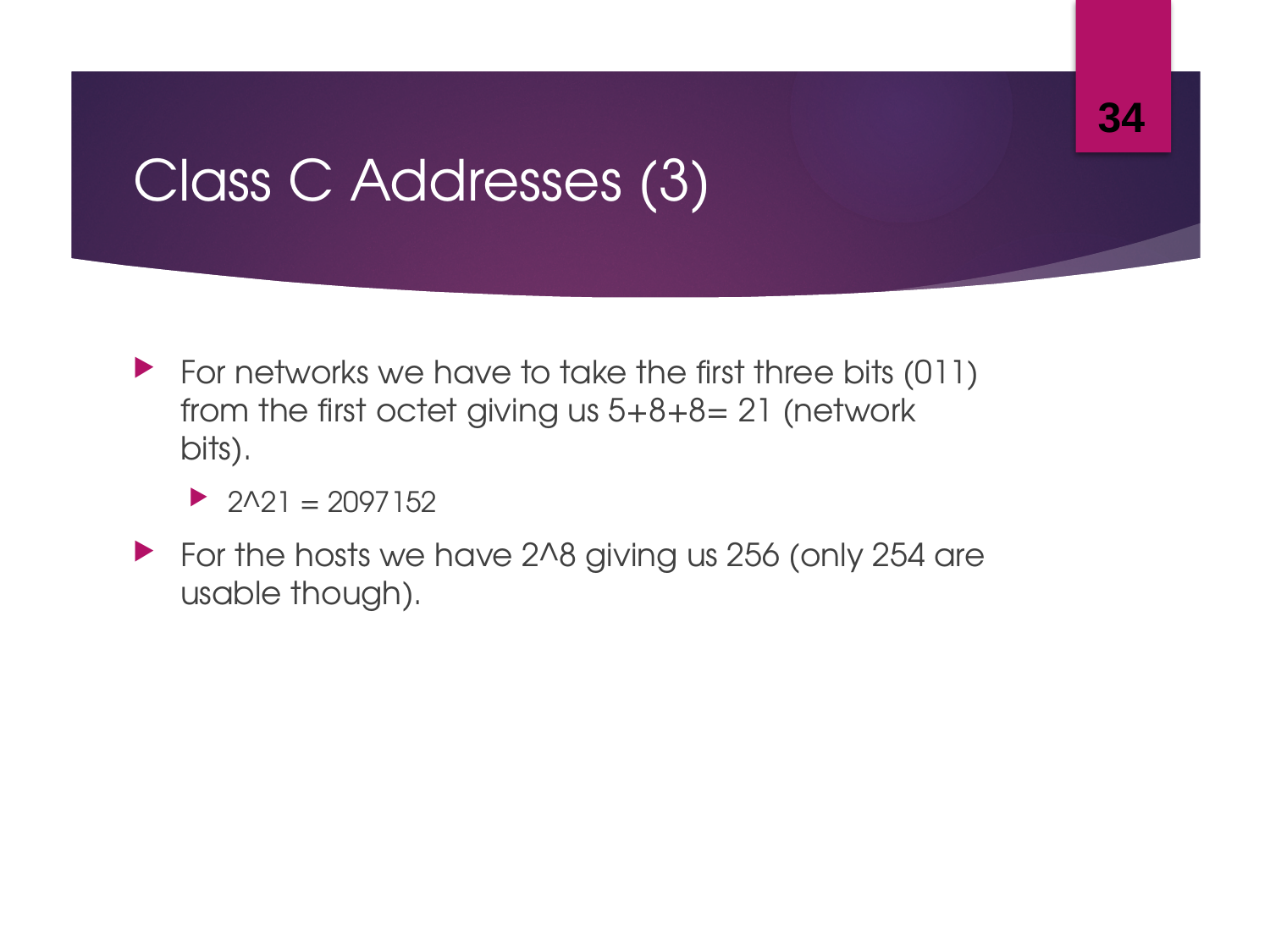

34
# Class C Addresses (3)
For networks we have to take the first three bits (011) from the first octet giving us 5+8+8= 21 (network bits).
2^21 = 2097152
For the hosts we have 2^8 giving us 256 (only 254 are usable though).